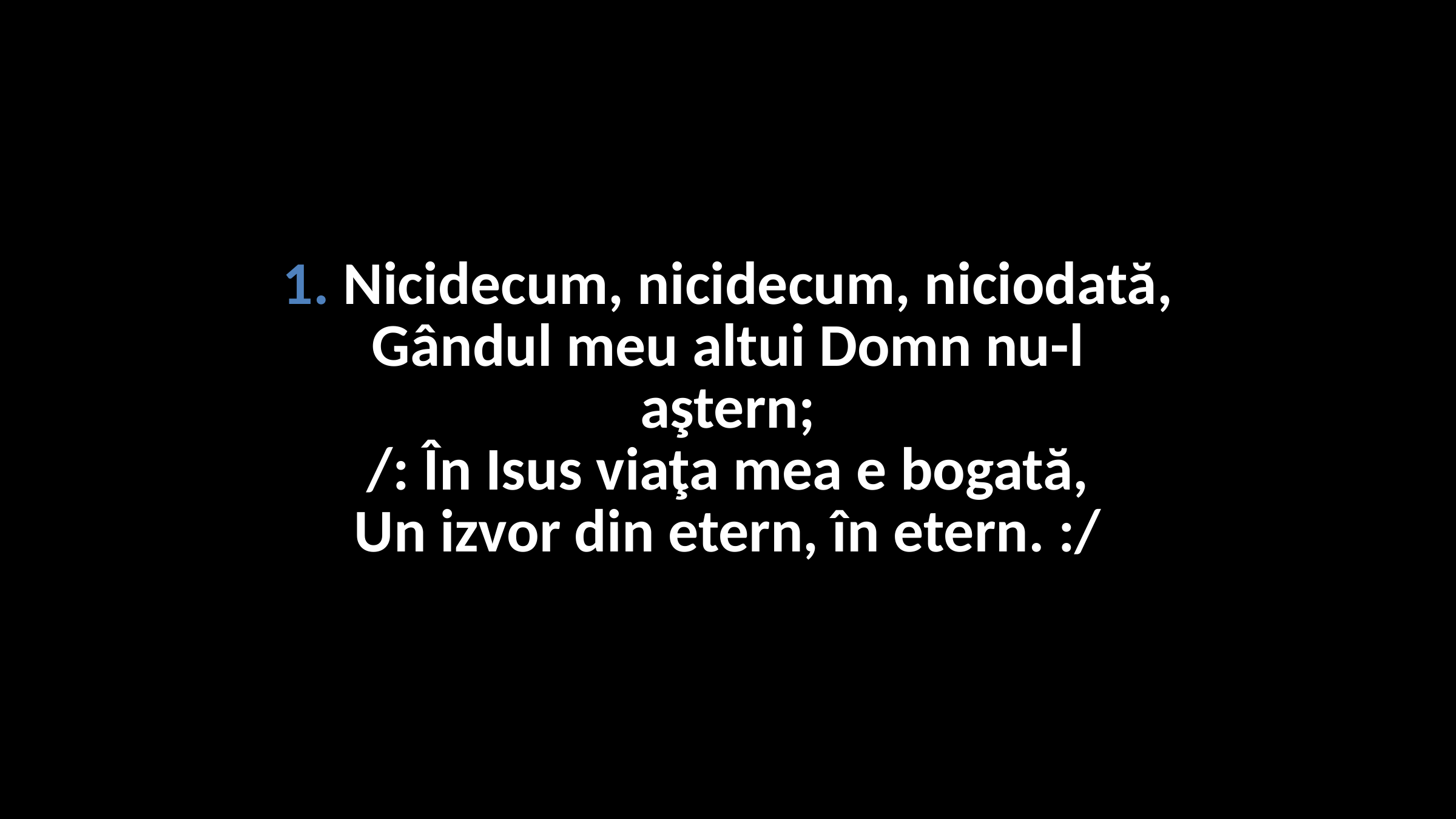

1. Nicidecum, nicidecum, niciodată,
Gândul meu altui Domn nu-l aştern;
/: În Isus viaţa mea e bogată,
Un izvor din etern, în etern. :/